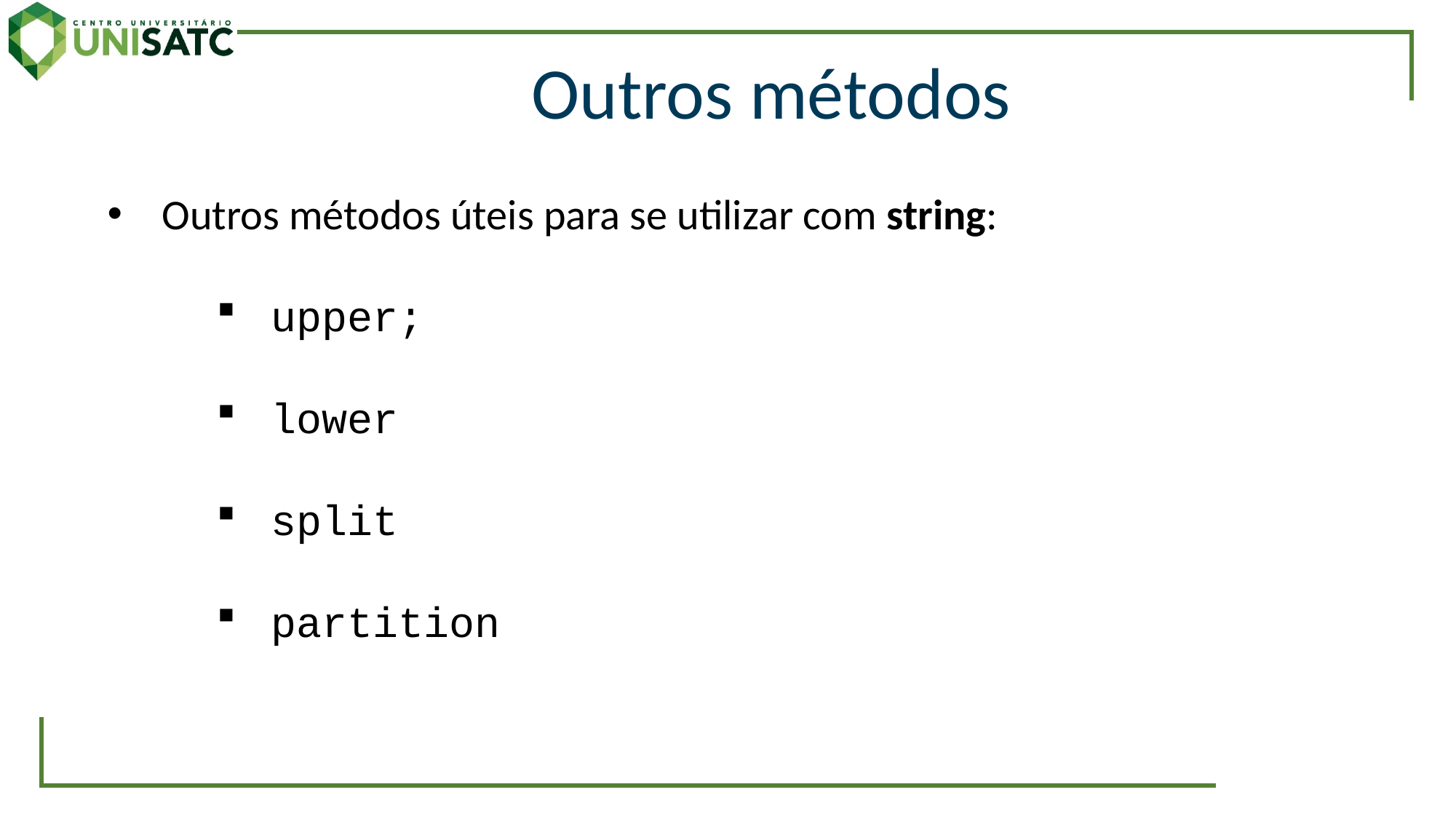

Outros métodos
Outros métodos úteis para se utilizar com string:

upper;

lower

split

partition